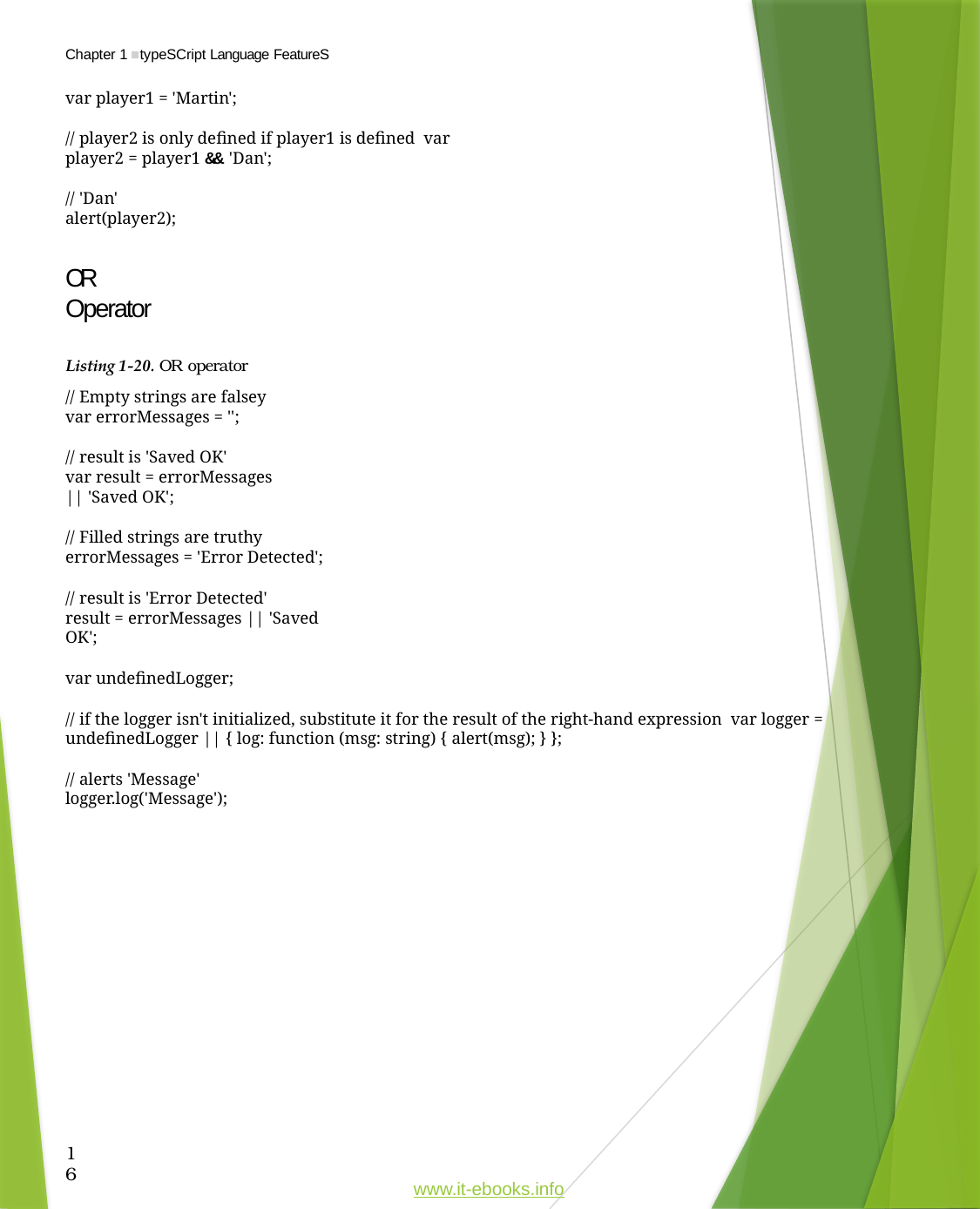

Chapter 1 ■ typeSCript Language FeatureS

var player1 = 'Martin';

// player2 is only defined if player1 is defined  var player2 = player1 && 'Dan';

// 'Dan'  alert(player2);

OR  Operator

Listing 1-20. OR operator
// Empty strings are falsey  var errorMessages = '';

// result is 'Saved OK'
var result = errorMessages || 'Saved OK';

// Filled strings are truthy  errorMessages = 'Error Detected';

// result is 'Error Detected'
result = errorMessages || 'Saved OK';

var undefinedLogger;

// if the logger isn't initialized, substitute it for the result of the right-hand expression  var logger = undefinedLogger || { log: function (msg: string) { alert(msg); } };

// alerts 'Message'  logger.log('Message');

16
www.it-ebooks.info